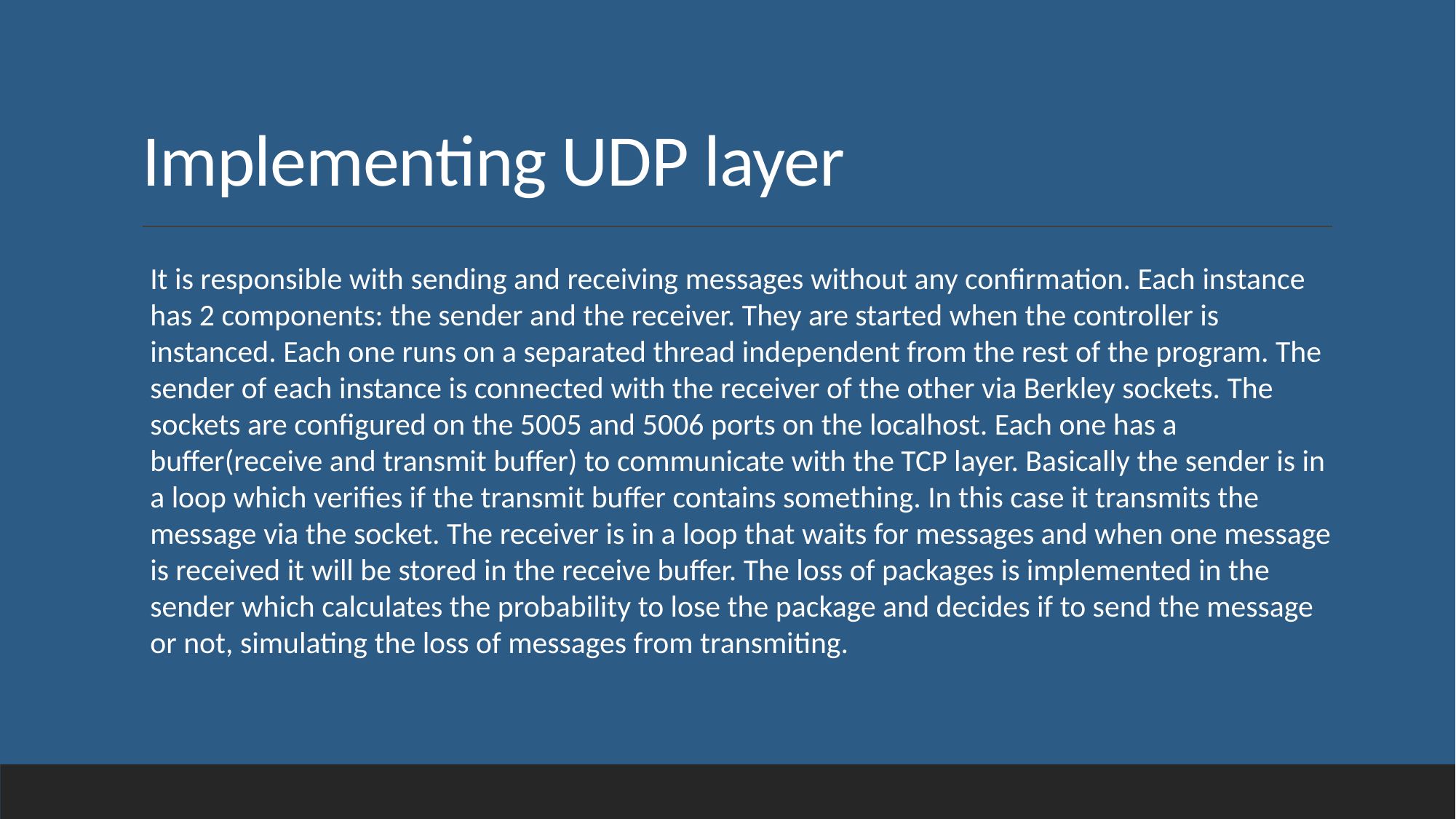

# Implementing UDP layer
It is responsible with sending and receiving messages without any confirmation. Each instance has 2 components: the sender and the receiver. They are started when the controller is instanced. Each one runs on a separated thread independent from the rest of the program. The sender of each instance is connected with the receiver of the other via Berkley sockets. The sockets are configured on the 5005 and 5006 ports on the localhost. Each one has a buffer(receive and transmit buffer) to communicate with the TCP layer. Basically the sender is in a loop which verifies if the transmit buffer contains something. In this case it transmits the message via the socket. The receiver is in a loop that waits for messages and when one message is received it will be stored in the receive buffer. The loss of packages is implemented in the sender which calculates the probability to lose the package and decides if to send the message or not, simulating the loss of messages from transmiting.